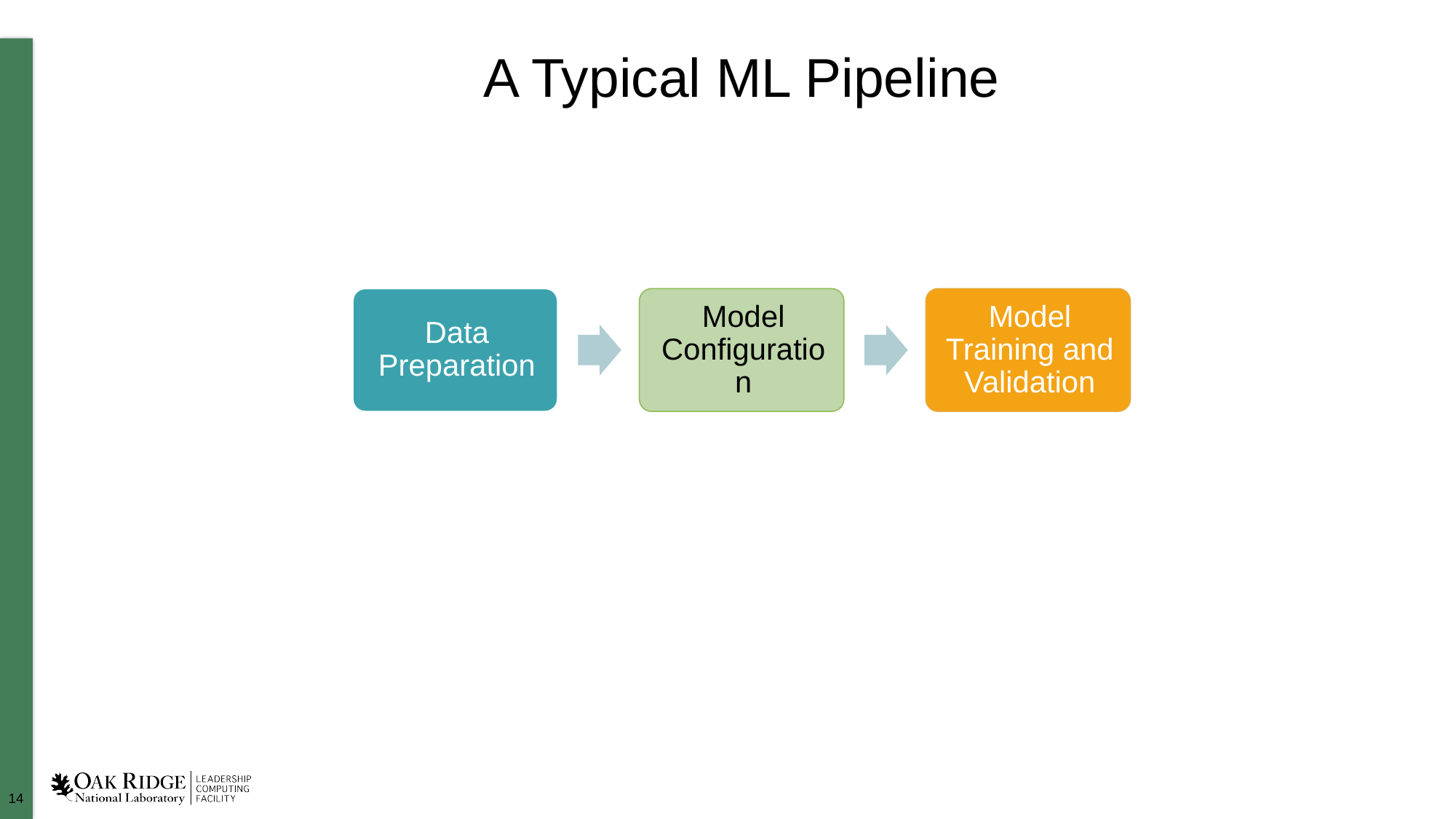

# A Typical ML Pipeline
Data Preparation

Model Configuration

Model Training and Validation